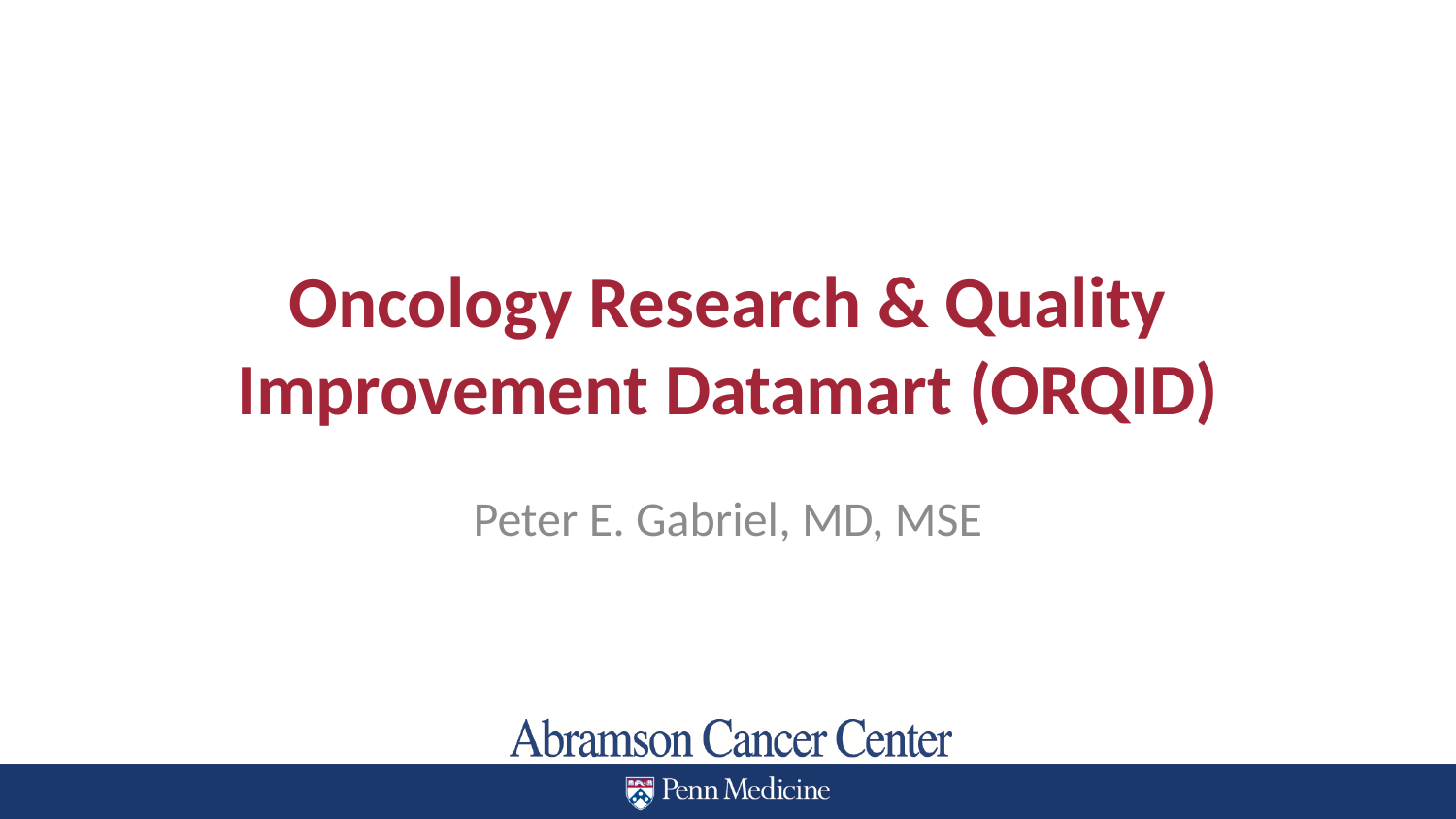

# Oncology Research & Quality Improvement Datamart (ORQID)
Peter E. Gabriel, MD, MSE